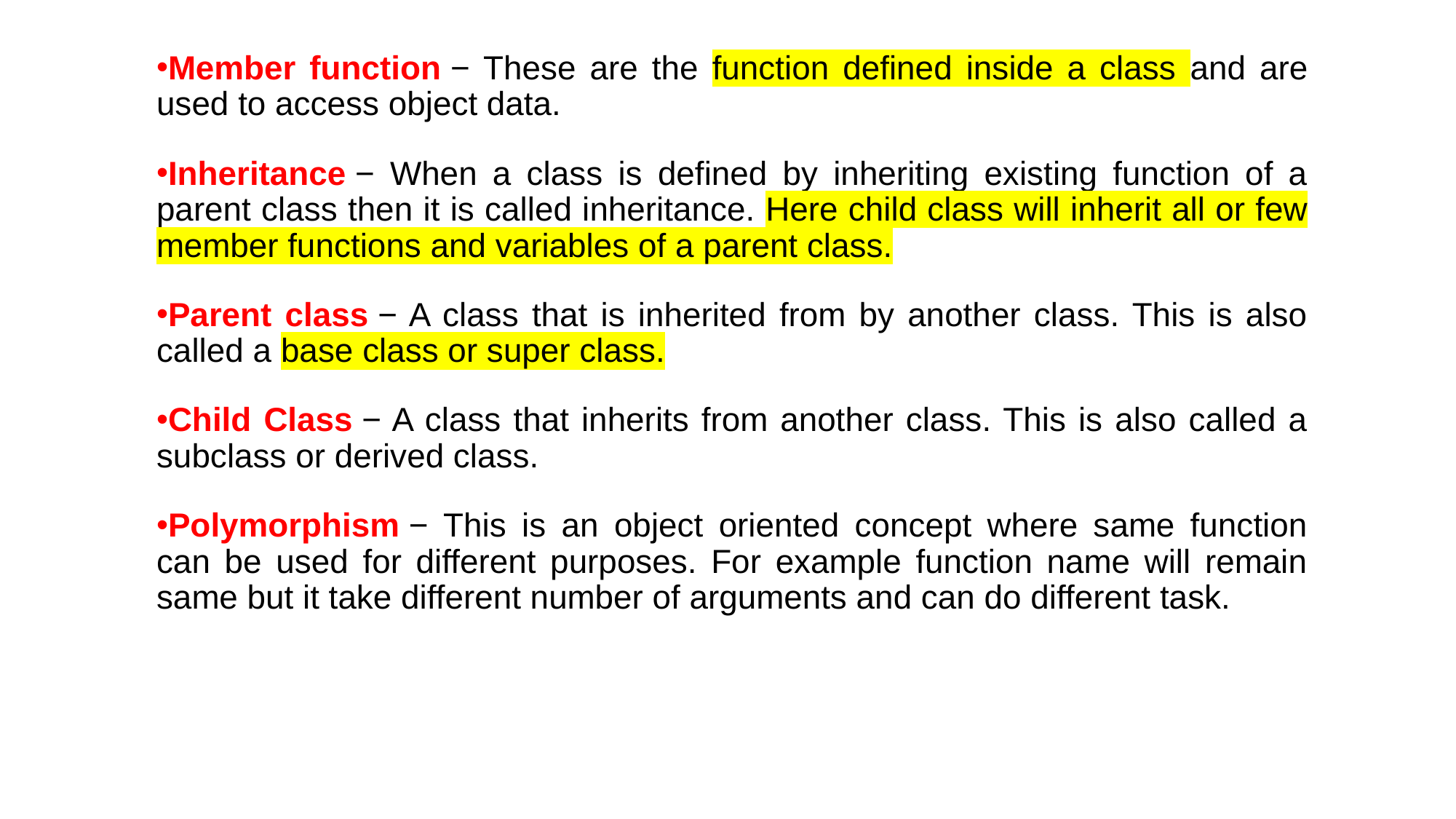

#
Member function − These are the function defined inside a class and are used to access object data.
Inheritance − When a class is defined by inheriting existing function of a parent class then it is called inheritance. Here child class will inherit all or few member functions and variables of a parent class.
Parent class − A class that is inherited from by another class. This is also called a base class or super class.
Child Class − A class that inherits from another class. This is also called a subclass or derived class.
Polymorphism − This is an object oriented concept where same function can be used for different purposes. For example function name will remain same but it take different number of arguments and can do different task.